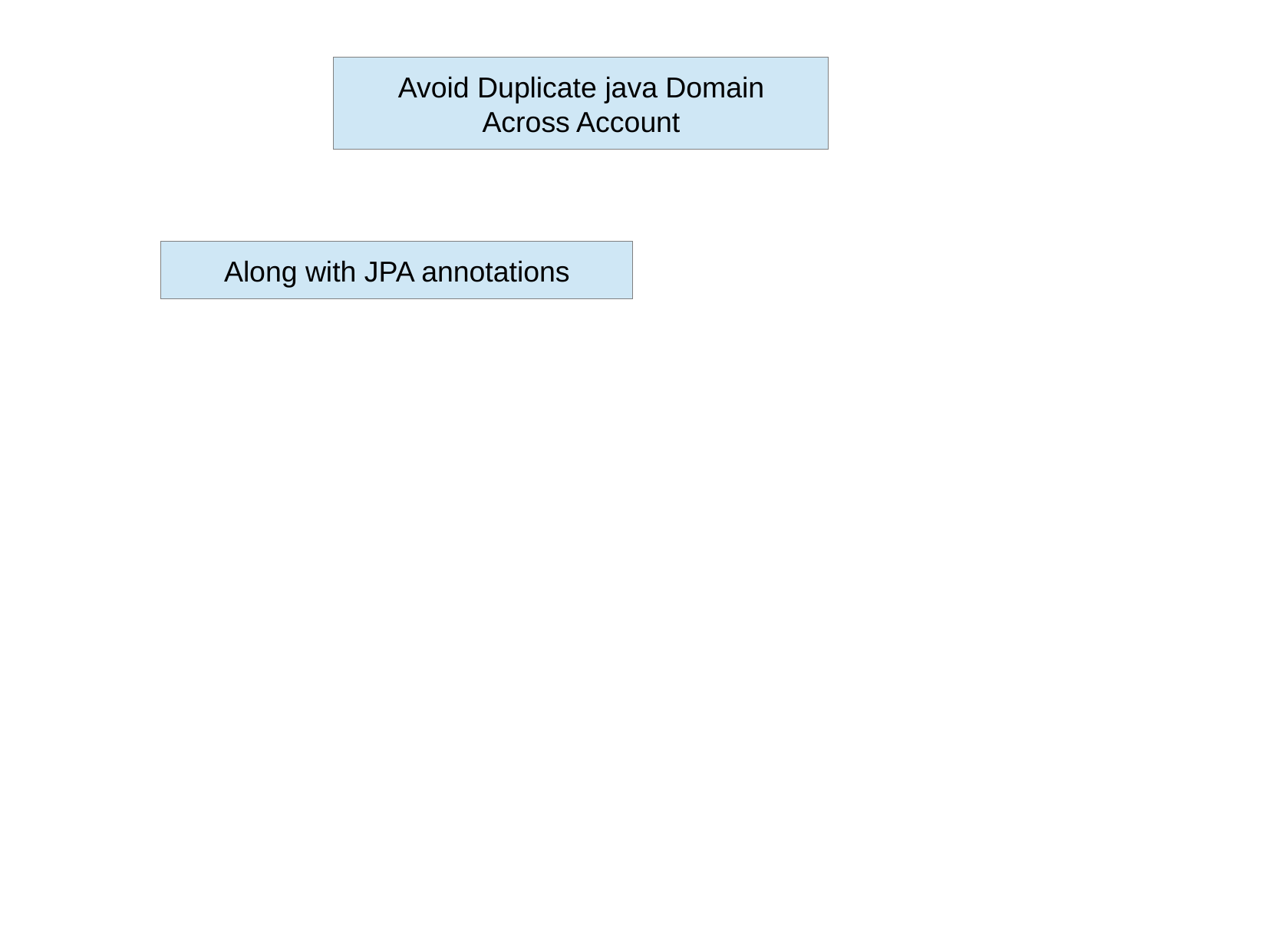

Avoid Duplicate java Domain
Across Account
Along with JPA annotations